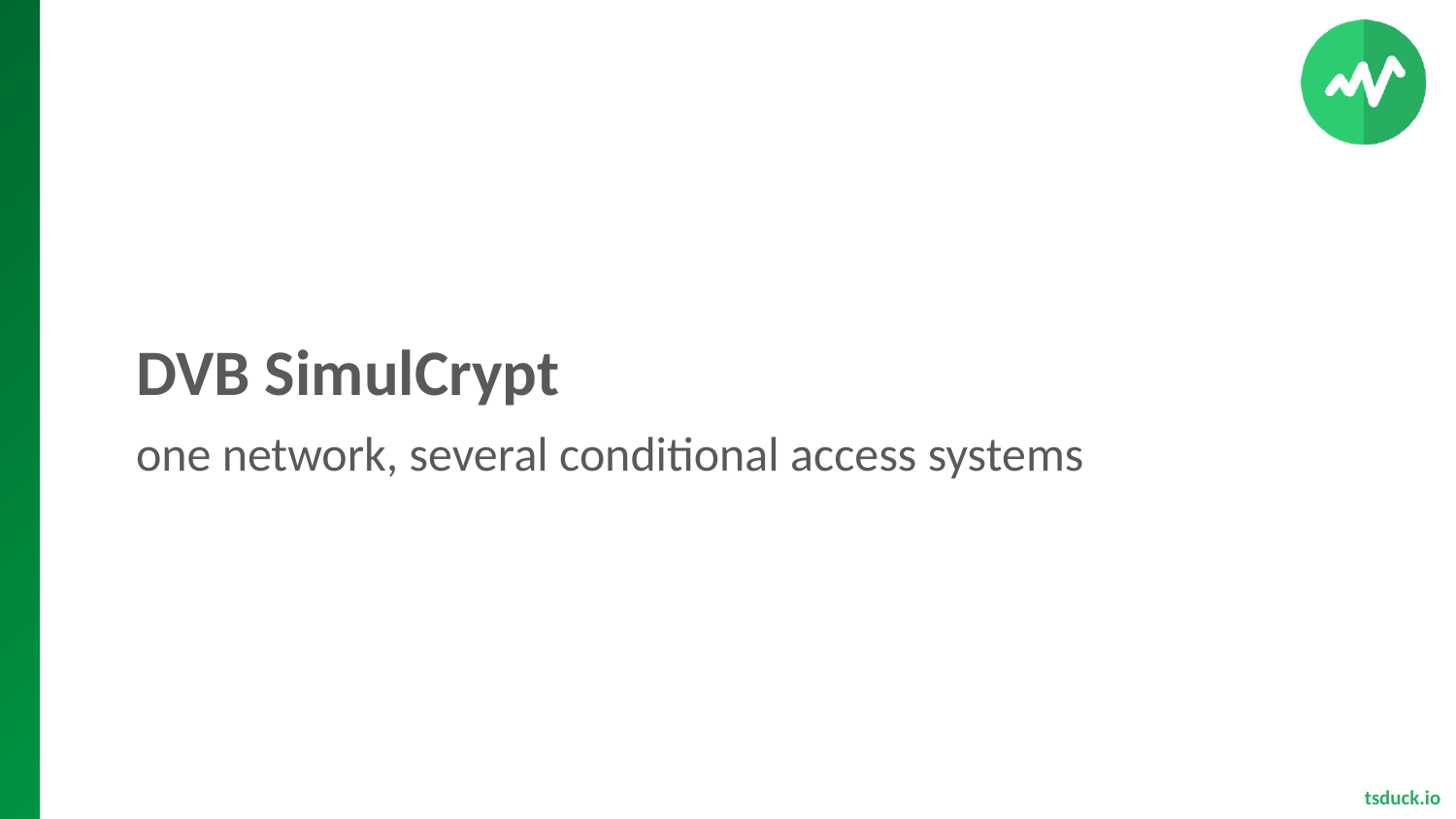

DVB SimulCrypt
# one network, several conditional access systems